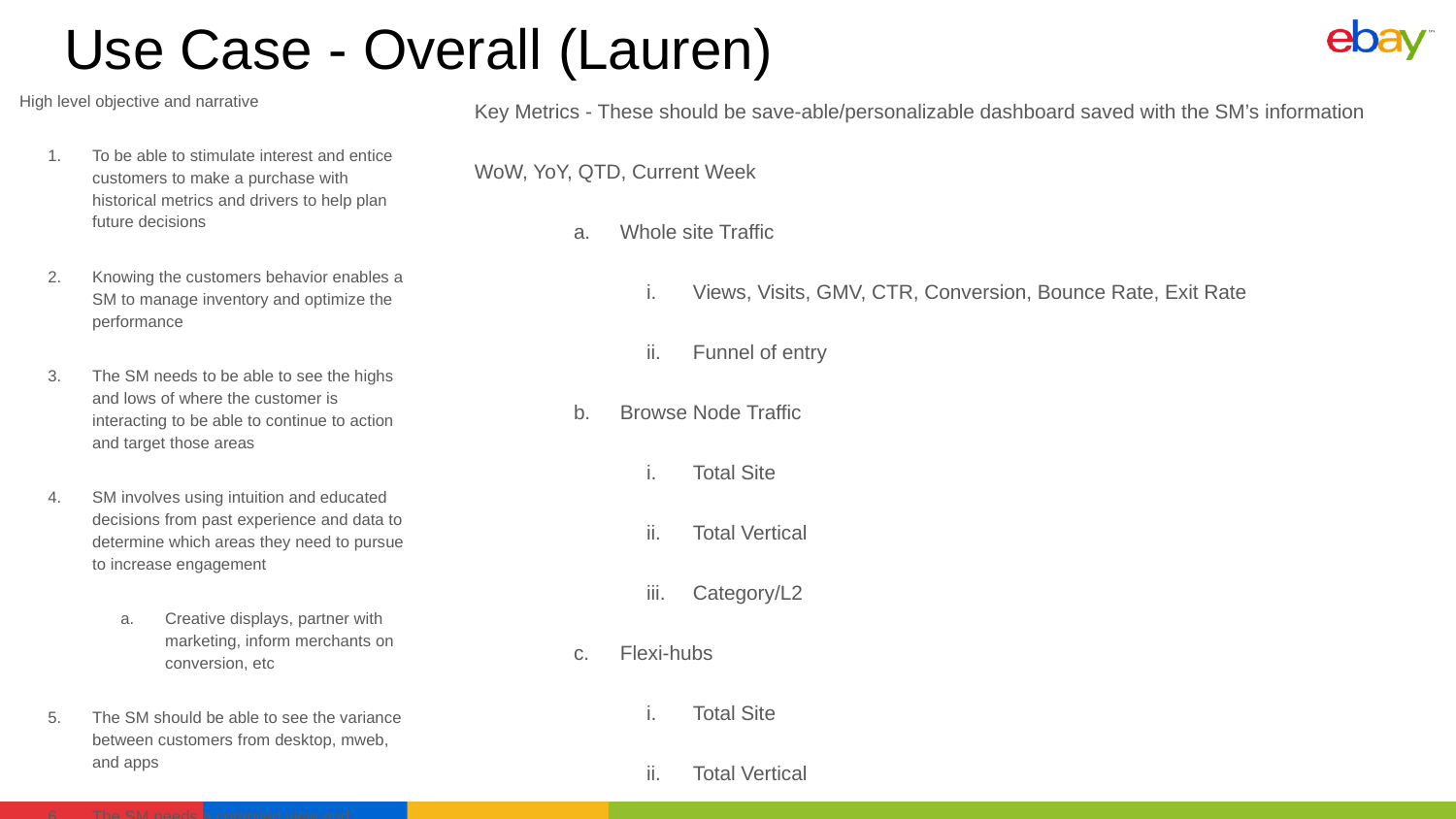

Use Case - Overall (Lauren)
High level objective and narrative
To be able to stimulate interest and entice customers to make a purchase with historical metrics and drivers to help plan future decisions
Knowing the customers behavior enables a SM to manage inventory and optimize the performance
The SM needs to be able to see the highs and lows of where the customer is interacting to be able to continue to action and target those areas
SM involves using intuition and educated decisions from past experience and data to determine which areas they need to pursue to increase engagement
Creative displays, partner with marketing, inform merchants on conversion, etc
The SM should be able to see the variance between customers from desktop, mweb, and apps
The SM needs a compiled view and benchmarks to compare site wide data to individual category level
Key Metrics - These should be save-able/personalizable dashboard saved with the SM’s information
WoW, YoY, QTD, Current Week
Whole site Traffic
Views, Visits, GMV, CTR, Conversion, Bounce Rate, Exit Rate
Funnel of entry
Browse Node Traffic
Total Site
Total Vertical
Category/L2
Flexi-hubs
Total Site
Total Vertical
Category/L2
Events
Total Site
Total Vertical
Category/L2
SEO Traffic
Internal Search Traffic
Actions helped drive these results: will help determine future decisions and provide guidance for areas to investigate where the SM needs to research next. The information provided here is directional and high level